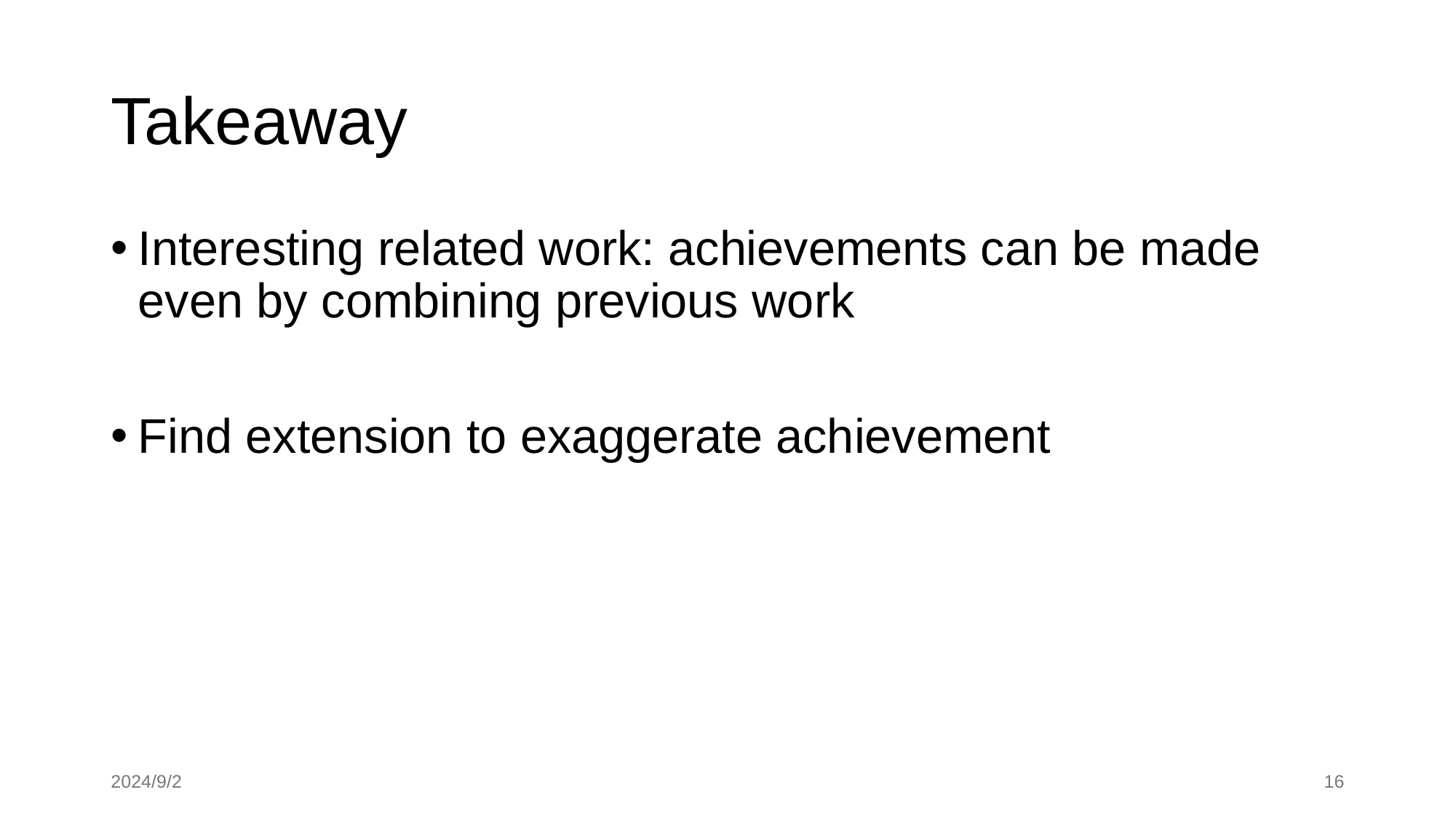

# Takeaway
Interesting related work: achievements can be made even by combining previous work

Find extension to exaggerate achievement
2024/9/2
16